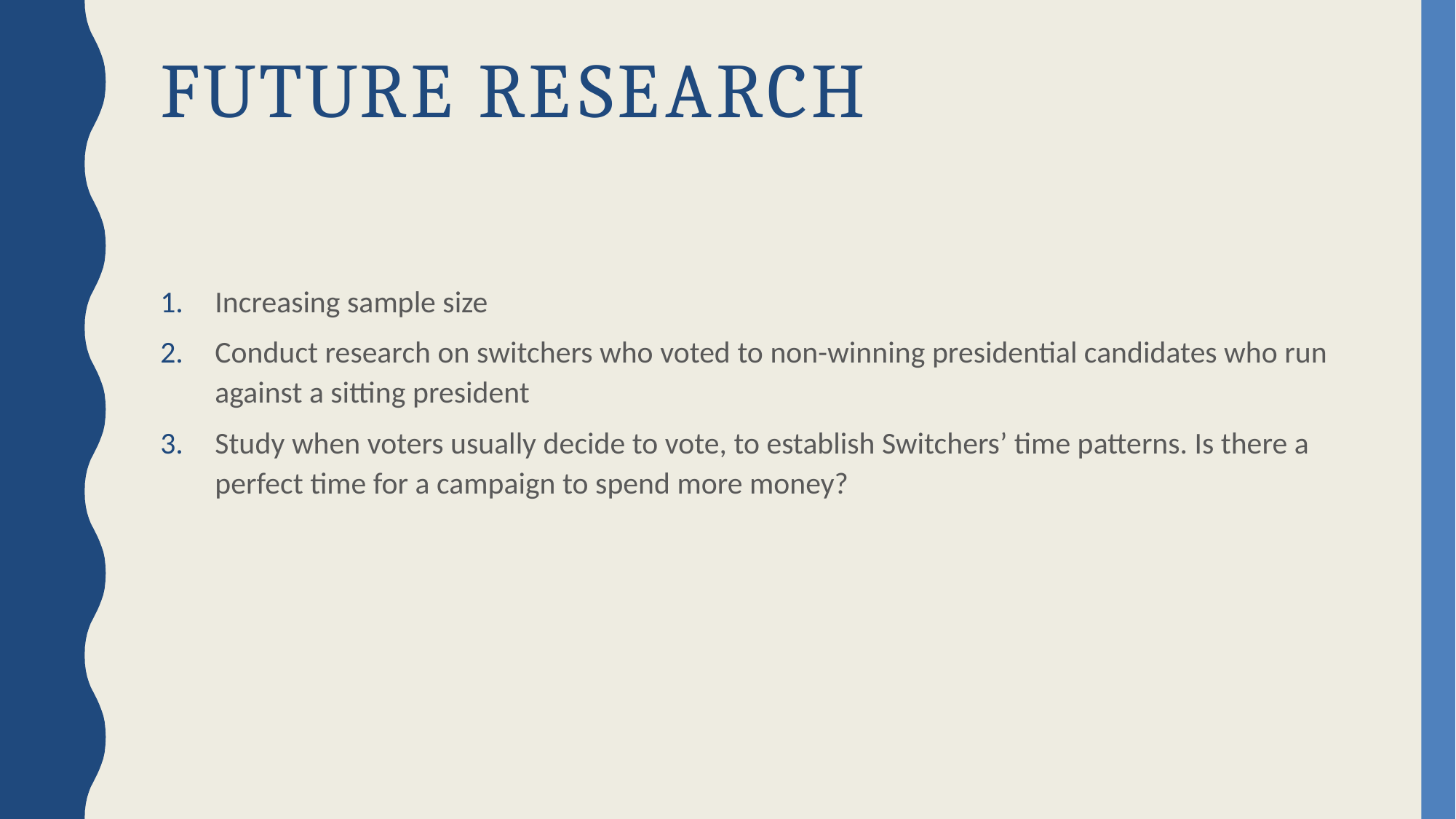

# Future Research
Increasing sample size
Conduct research on switchers who voted to non-winning presidential candidates who run against a sitting president
Study when voters usually decide to vote, to establish Switchers’ time patterns. Is there a perfect time for a campaign to spend more money?